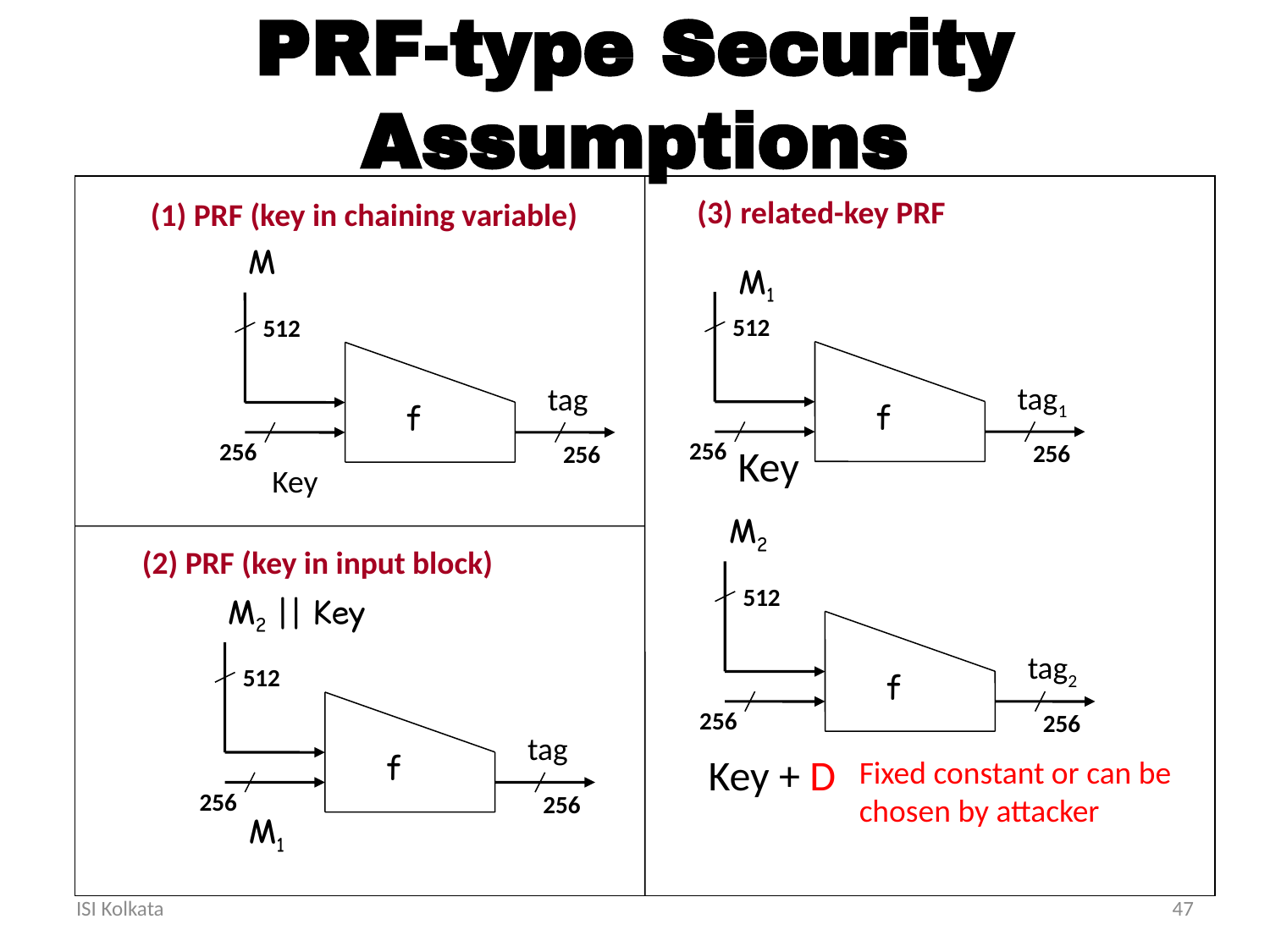

PRF-type Security Assumptions

(3) related-key PRF
(1) PRF (key in chaining variable)
M

512

tag
f

256

256
Key

M1

512

tag1
f

256

256
Key

M2

(2) PRF (key in input block)

512
M2 || Key

512

tag
f

256

256
M1

tag2
f

256

256

Key + D
Fixed constant or can be chosen by attacker
ISI Kolkata
47